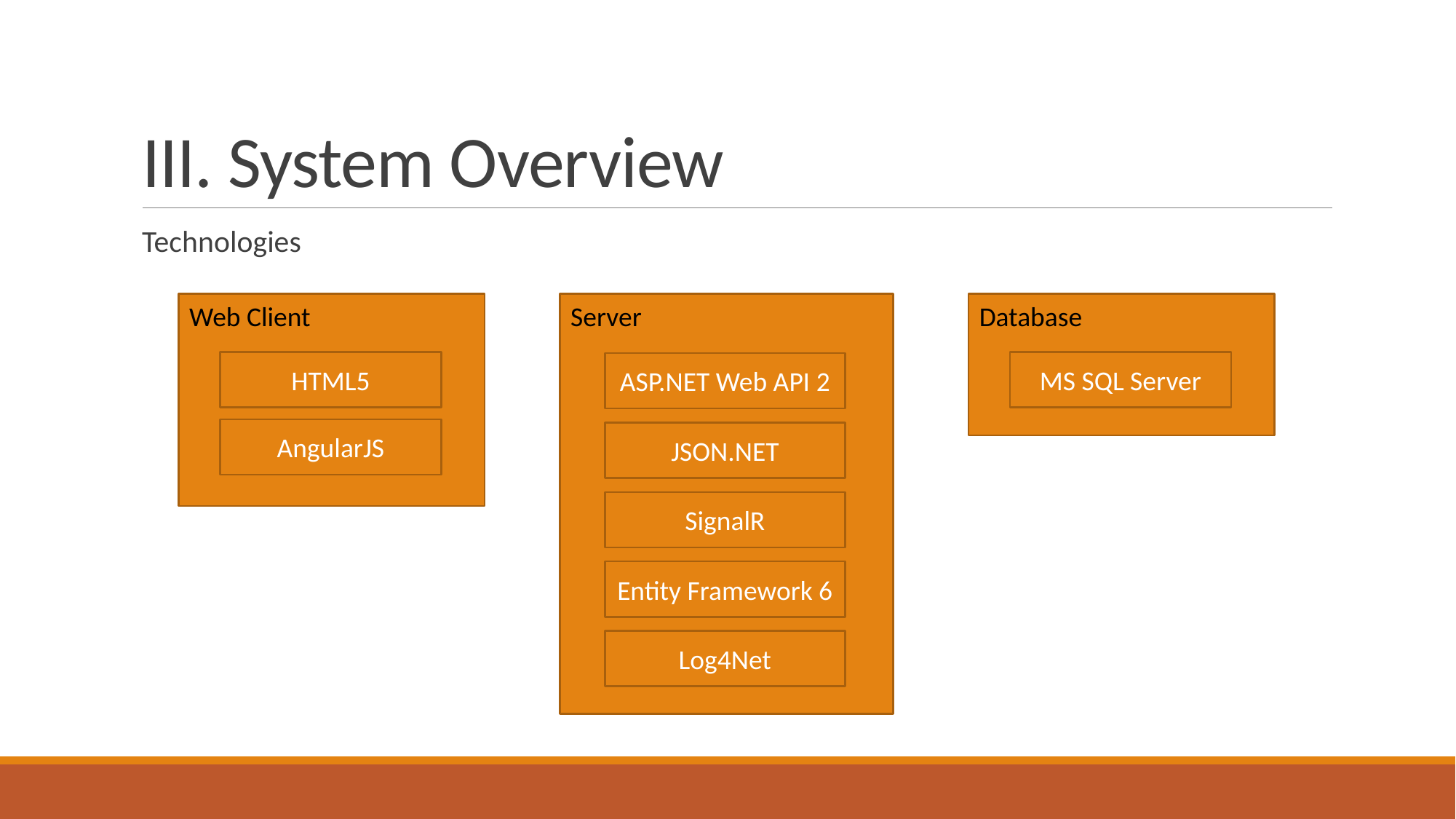

# III. System Overview
Technologies

Database

Web Client
Server
MS SQL Server
HTML5
ASP.NET Web API 2
AngularJS
JSON.NET
SignalR
Entity Framework 6
Log4Net